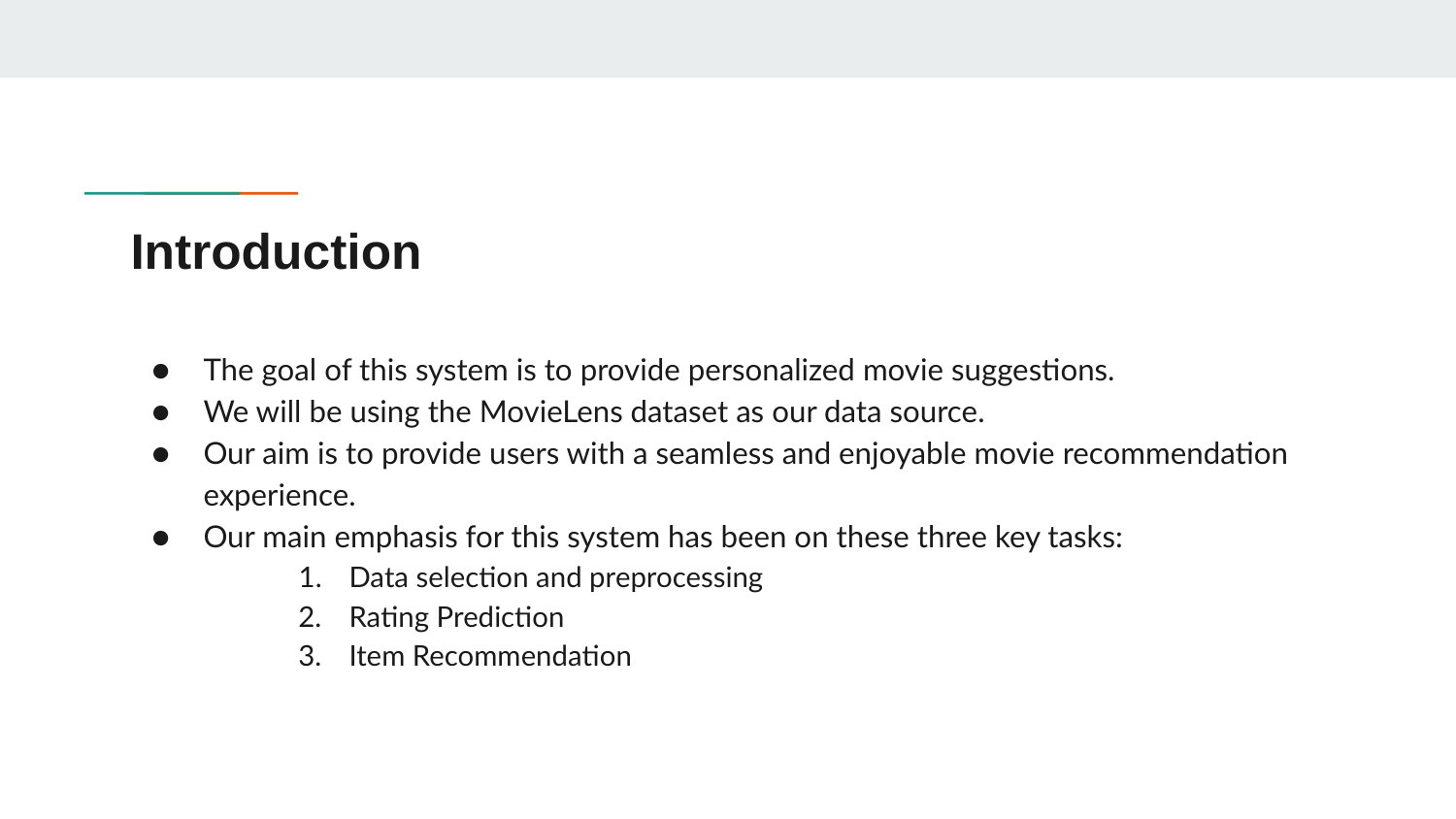

# Introduction
The goal of this system is to provide personalized movie suggestions.
We will be using the MovieLens dataset as our data source.
Our aim is to provide users with a seamless and enjoyable movie recommendation experience.
Our main emphasis for this system has been on these three key tasks:
Data selection and preprocessing
Rating Prediction
Item Recommendation